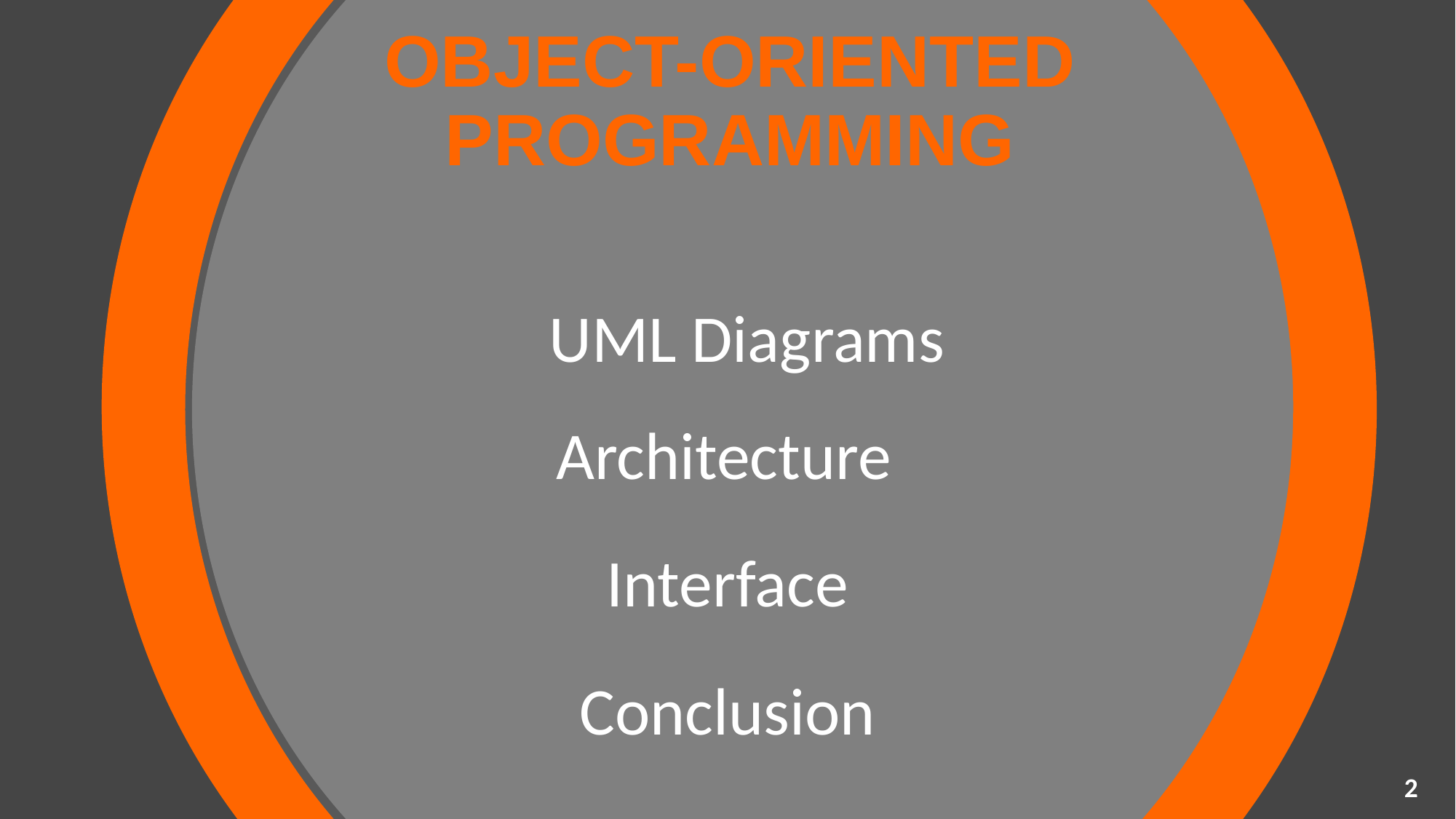

# OBJECT-ORIENTED PROGRAMMING
UML Diagrams
Architecture
Interface
Conclusion
2